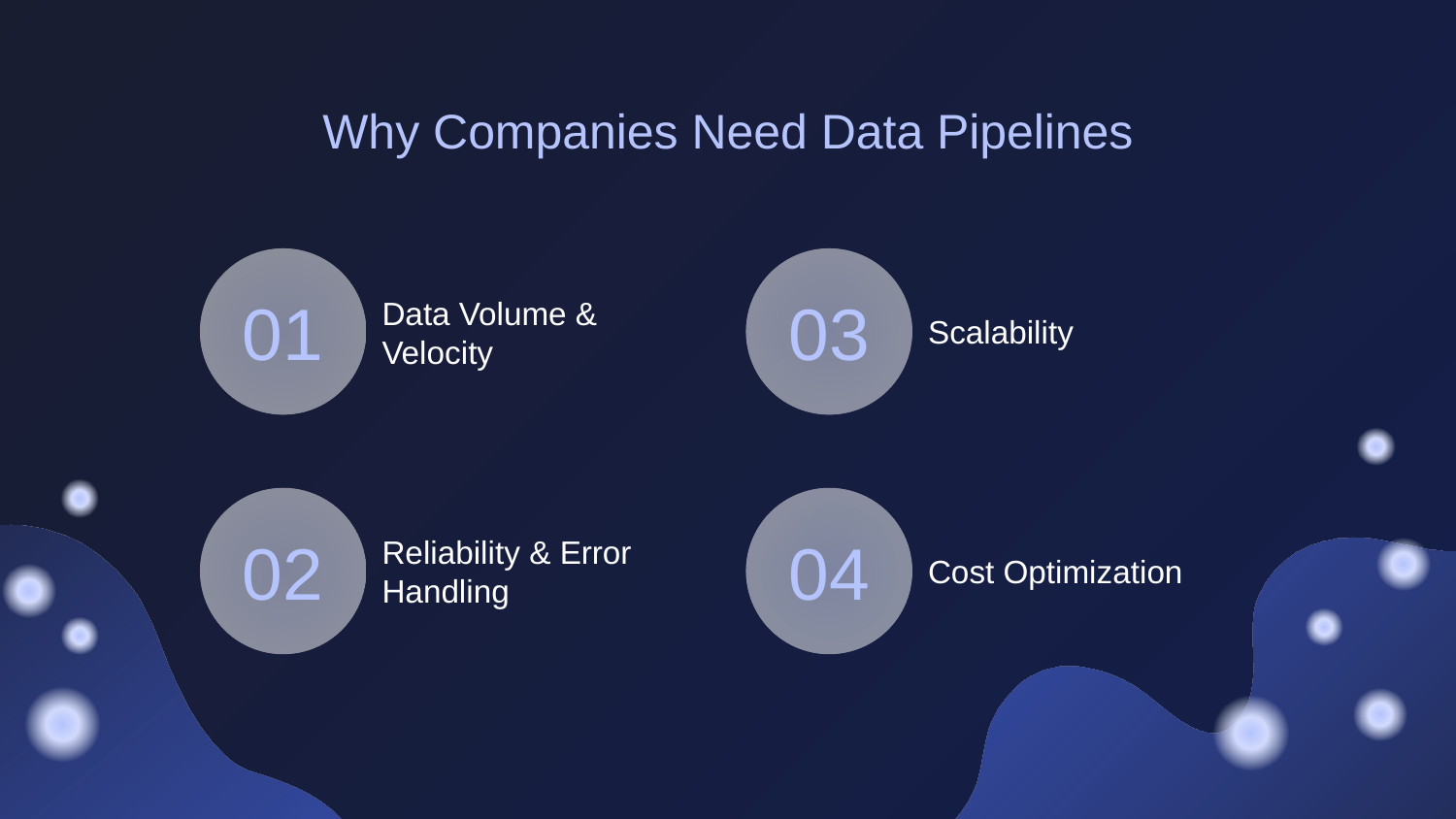

# Why Companies Need Data Pipelines

01
Data Volume & Velocity
Scalability
03

Reliability & Error Handling
Cost Optimization
02
04